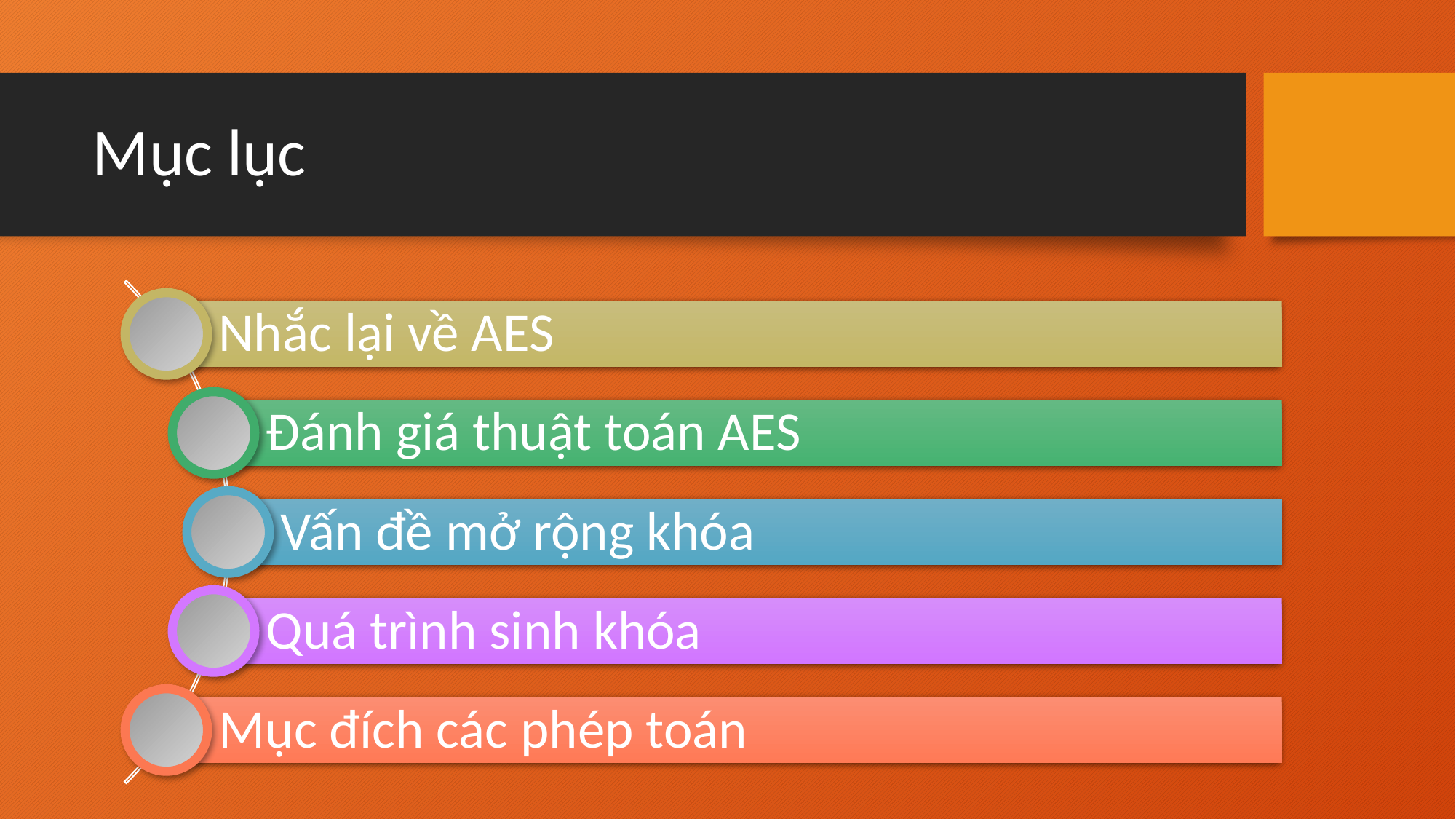

# Mục lục

Nhắc lại về AES

Đánh giá thuật toán AES

Vấn đề mở rộng khóa

Quá trình sinh khóa

Mục đích các phép toán